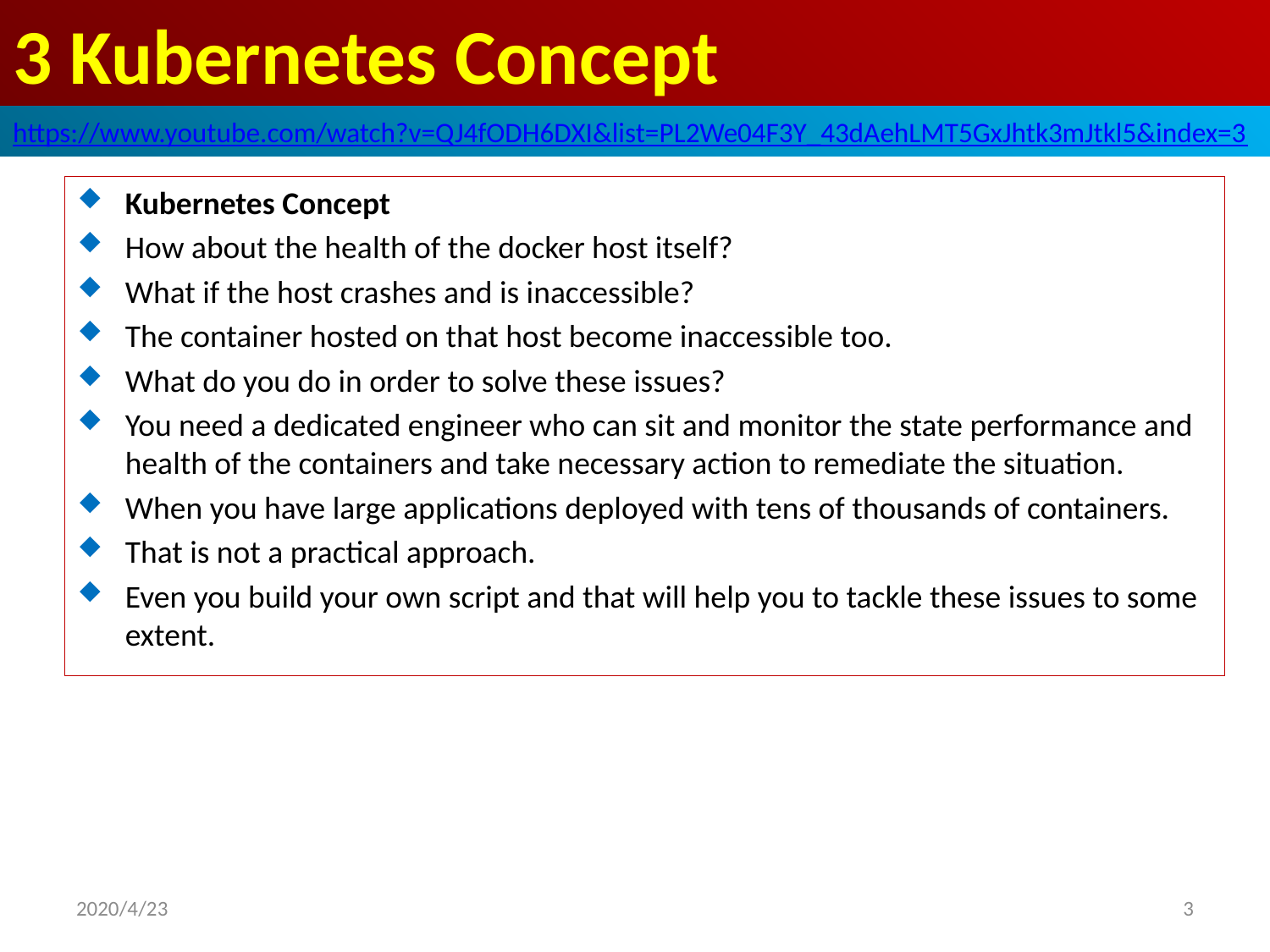

# 3 Kubernetes Concept
https://www.youtube.com/watch?v=QJ4fODH6DXI&list=PL2We04F3Y_43dAehLMT5GxJhtk3mJtkl5&index=3
Kubernetes Concept
How about the health of the docker host itself?
What if the host crashes and is inaccessible?
The container hosted on that host become inaccessible too.
What do you do in order to solve these issues?
You need a dedicated engineer who can sit and monitor the state performance and health of the containers and take necessary action to remediate the situation.
When you have large applications deployed with tens of thousands of containers.
That is not a practical approach.
Even you build your own script and that will help you to tackle these issues to some extent.
2020/4/23
3